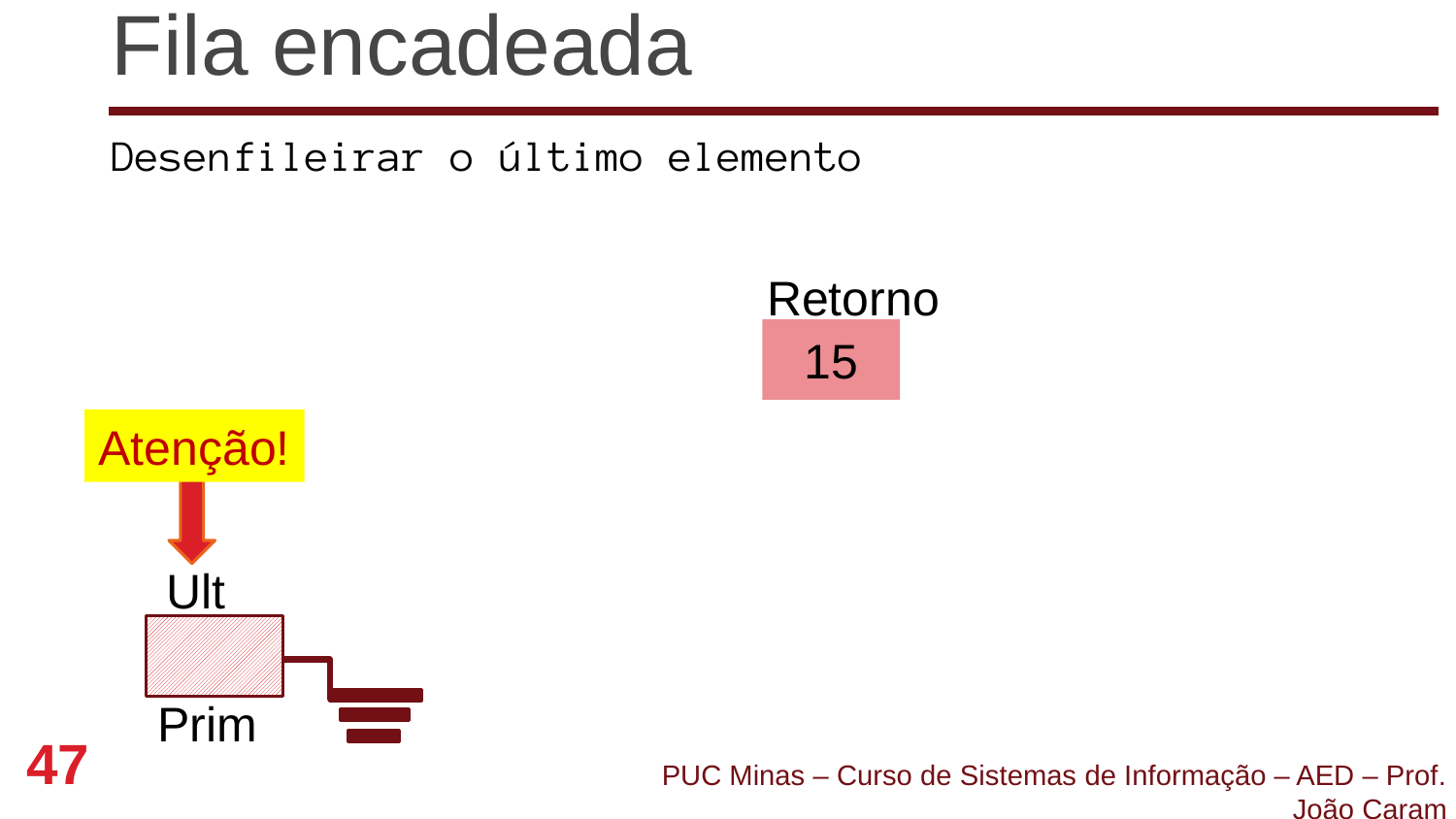

# Fila encadeada
Desenfileirar o último elemento
Retorno
15
Atenção!

Ult

Prim
47
PUC Minas – Curso de Sistemas de Informação – AED – Prof. João Caram